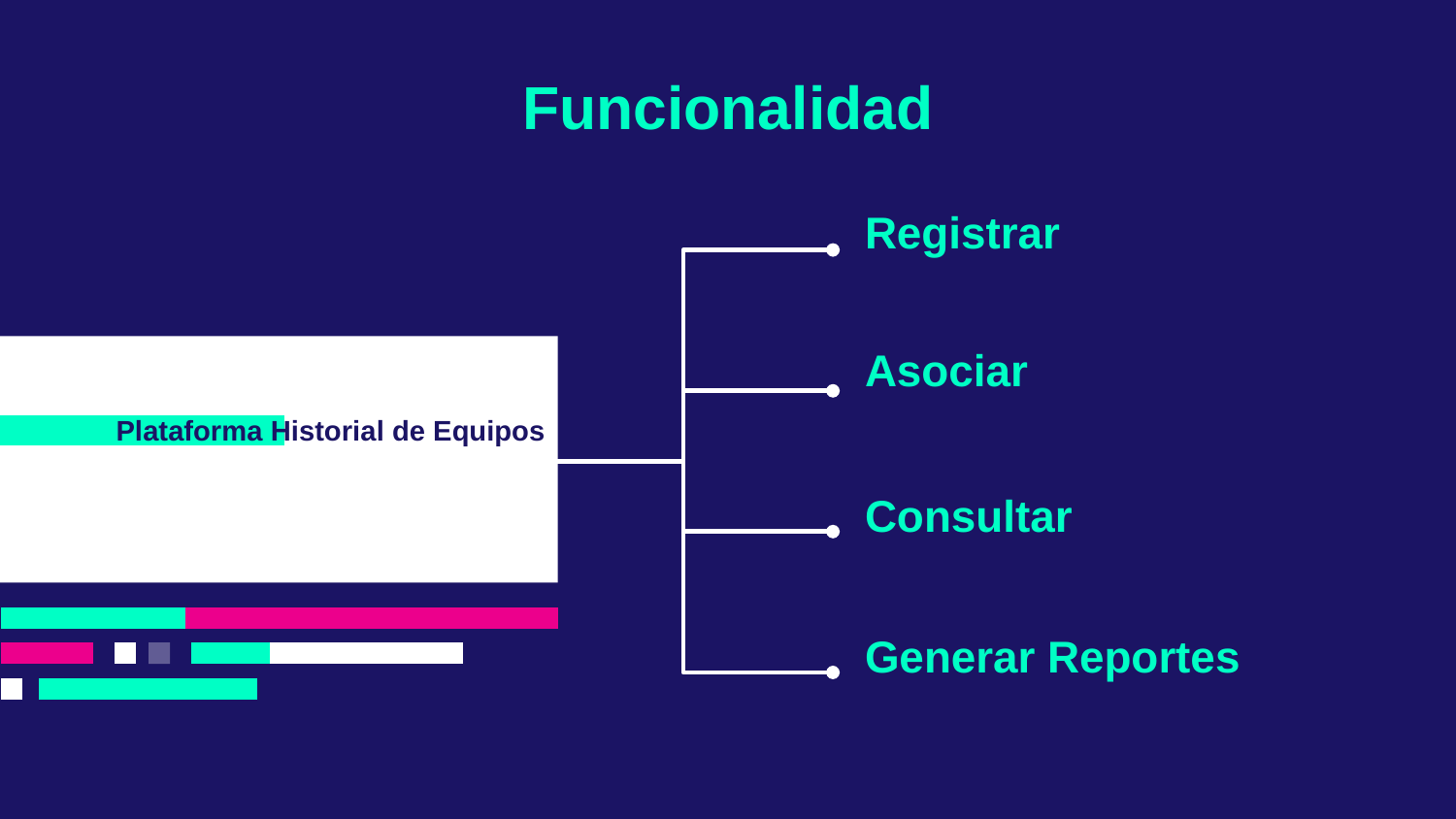

# Funcionalidad
Registrar

Asociar
Plataforma Historial de Equipos

Consultar

Generar Reportes